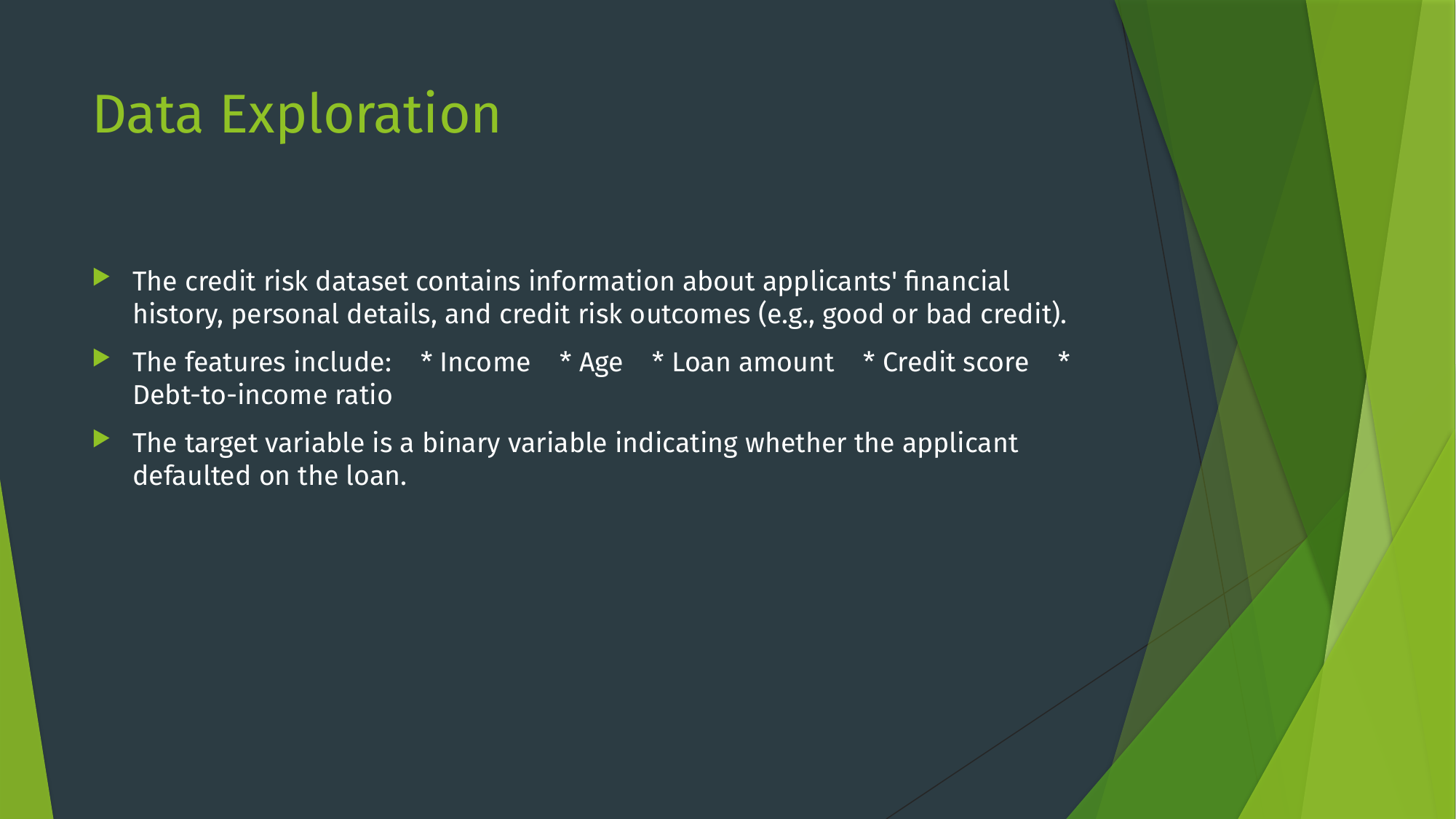

# Data Exploration
The credit risk dataset contains information about applicants' financial history, personal details, and credit risk outcomes (e.g., good or bad credit).
The features include:    * Income    * Age    * Loan amount    * Credit score    * Debt-to-income ratio
The target variable is a binary variable indicating whether the applicant defaulted on the loan.